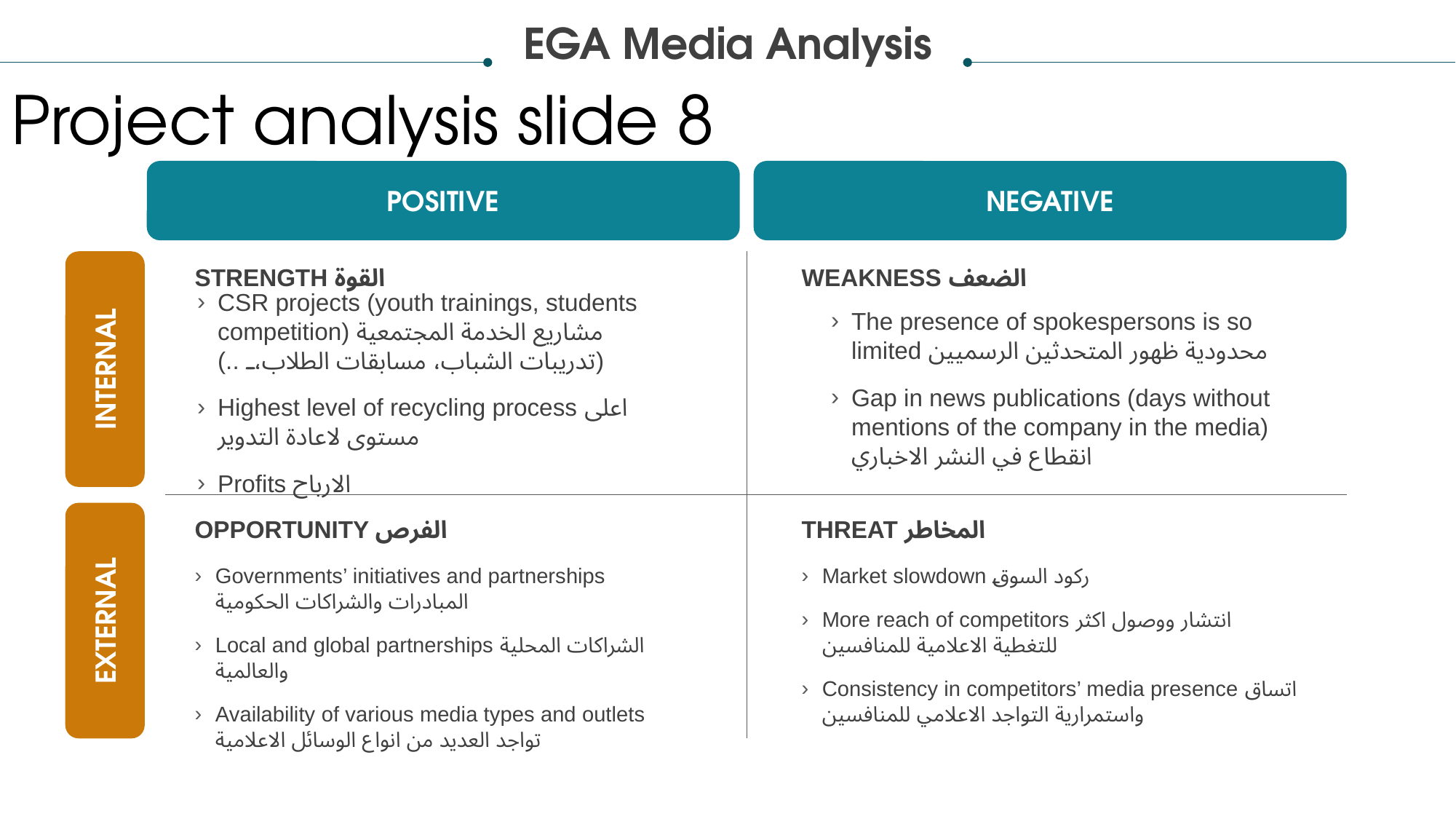

EGA Media Analysis
Project analysis slide 8
POSITIVE
NEGATIVE
STRENGTH القوة
WEAKNESS الضعف
CSR projects (youth trainings, students competition) مشاريع الخدمة المجتمعية (تدريبات الشباب، مسابقات الطلاب، ..)
Highest level of recycling process اعلى مستوى لاعادة التدوير
Profits الارباح
The presence of spokespersons is so limited محدودية ظهور المتحدثين الرسميين
Gap in news publications (days without mentions of the company in the media) انقطاع في النشر الاخباري
INTERNAL
OPPORTUNITY الفرص
THREAT المخاطر
Governments’ initiatives and partnerships المبادرات والشراكات الحكومية
Local and global partnerships الشراكات المحلية والعالمية
Availability of various media types and outlets تواجد العديد من انواع الوسائل الاعلامية
Market slowdown ركود السوق
More reach of competitors انتشار ووصول اكثر للتغطية الاعلامية للمنافسين
Consistency in competitors’ media presence اتساق واستمرارية التواجد الاعلامي للمنافسين

EXTERNAL